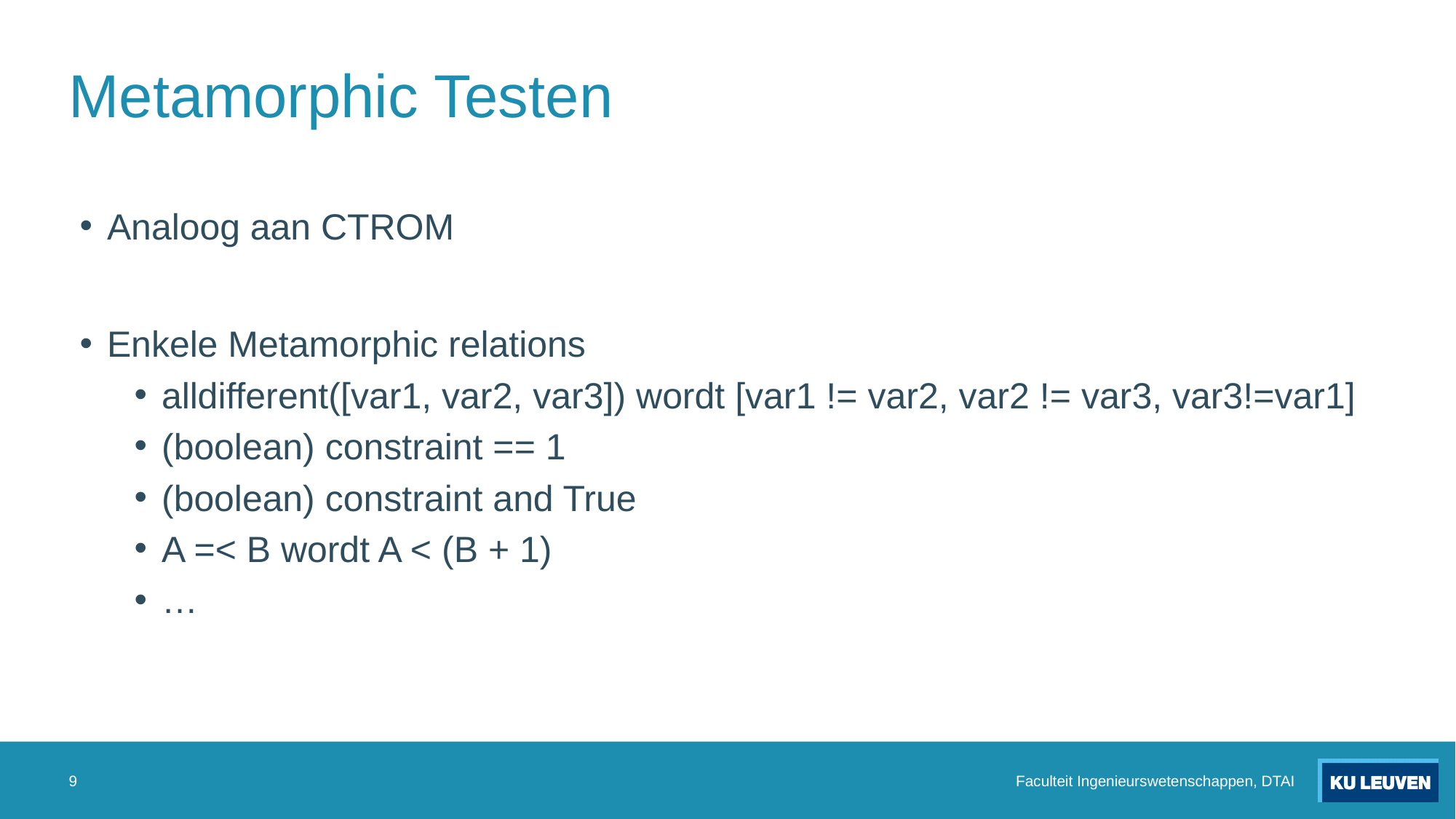

# Metamorphic Testen
Analoog aan CTROM

Enkele Metamorphic relations
alldifferent([var1, var2, var3]) wordt [var1 != var2, var2 != var3, var3!=var1]
(boolean) constraint == 1
(boolean) constraint and True
A =< B wordt A < (B + 1)
…
9
Faculteit Ingenieurswetenschappen, DTAI